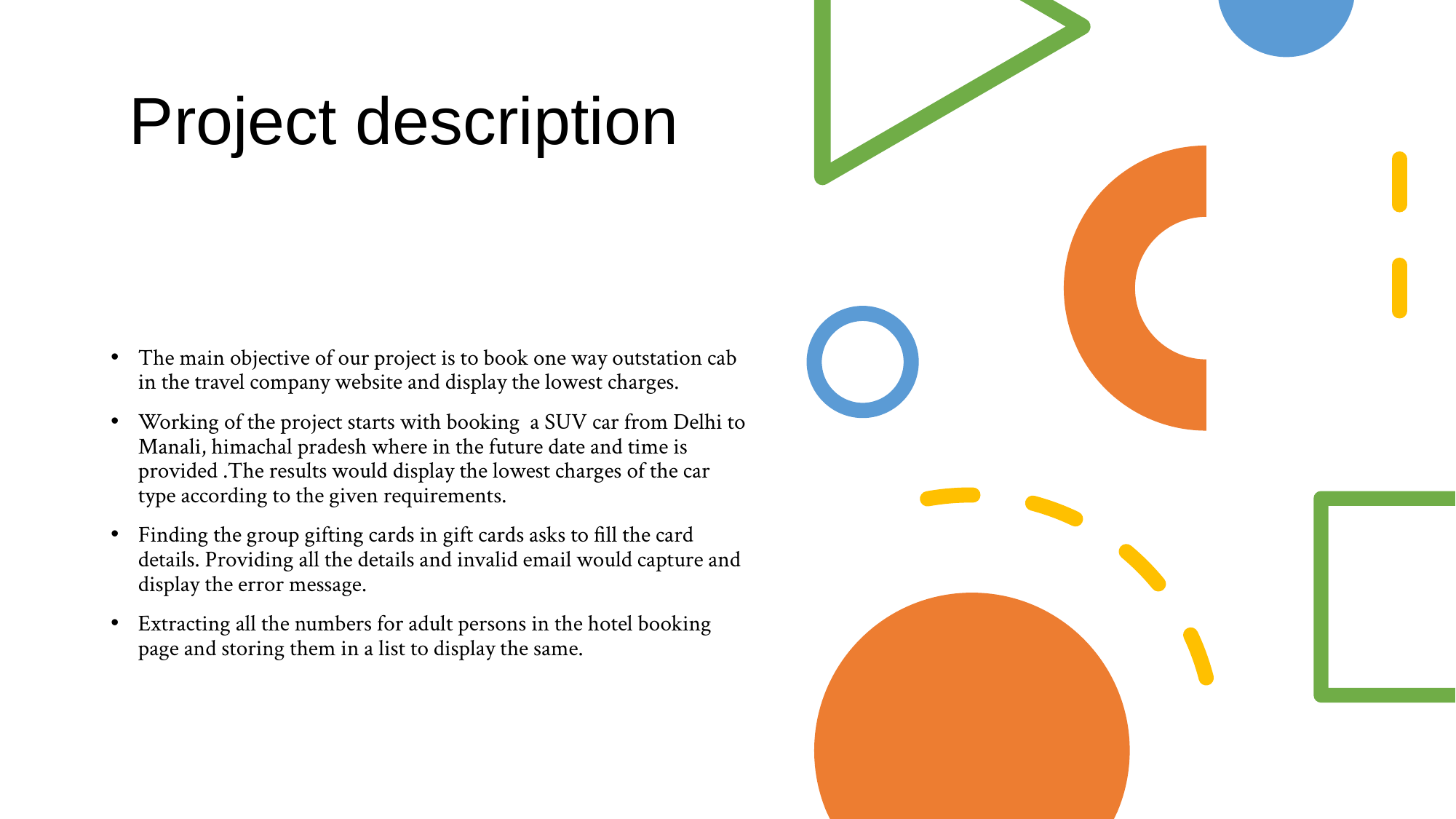

# Project description

The main objective of our project is to book one way outstation cab in the travel company website and display the lowest charges.
Working of the project starts with booking  a SUV car from Delhi to Manali, himachal pradesh where in the future date and time is provided .The results would display the lowest charges of the car type according to the given requirements.
Finding the group gifting cards in gift cards asks to fill the card details. Providing all the details and invalid email would capture and display the error message.
Extracting all the numbers for adult persons in the hotel booking page and storing them in a list to display the same.